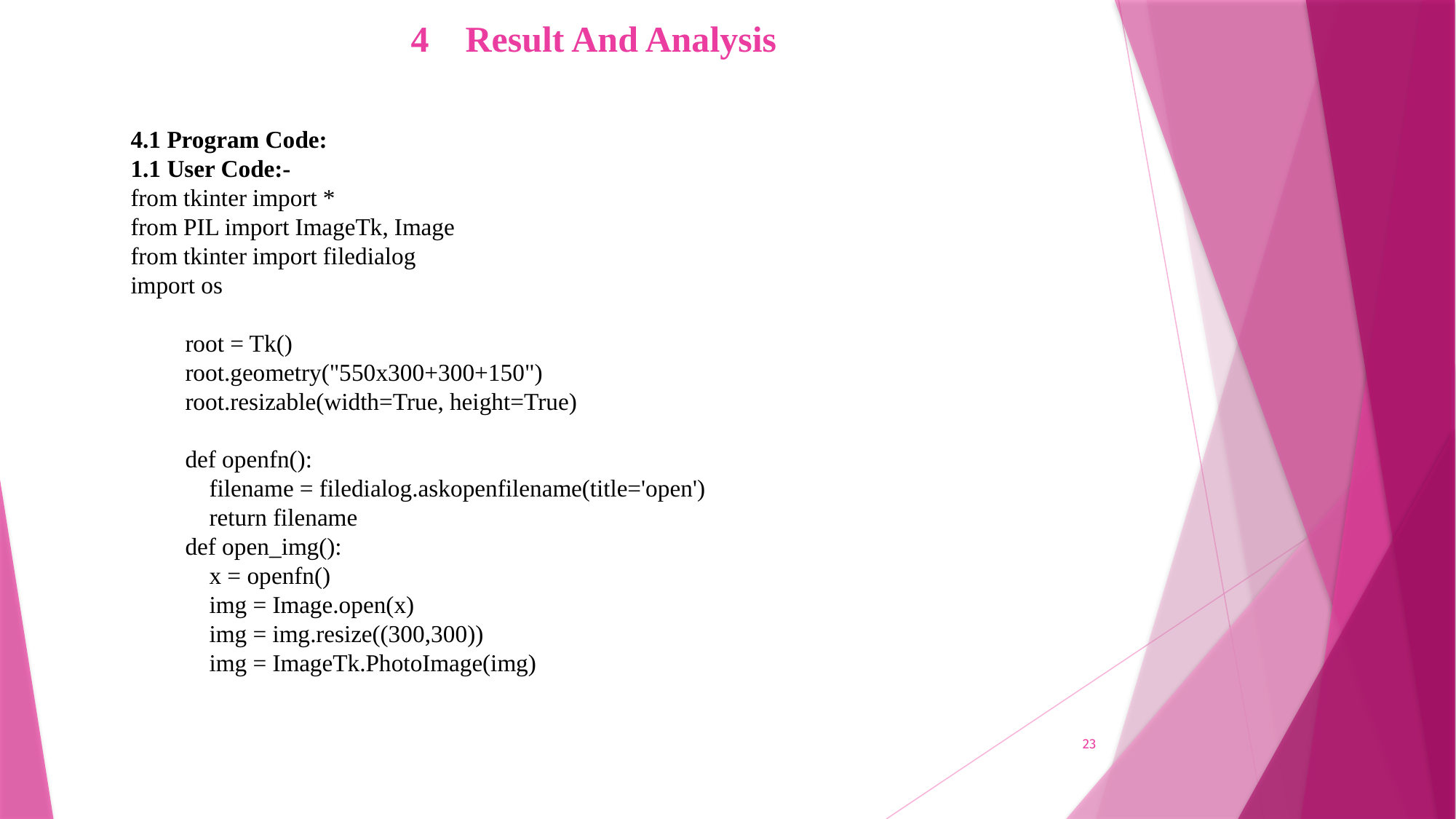

# 4    Result And Analysis
4.1 Program Code:
1.1 User Code:-
from tkinter import *
from PIL import ImageTk, Image
from tkinter import filedialog
import os

root = Tk()
root.geometry("550x300+300+150")
root.resizable(width=True, height=True)

def openfn():
    filename = filedialog.askopenfilename(title='open')
    return filename
def open_img():
    x = openfn()
    img = Image.open(x)
    img = img.resize((300,300))
    img = ImageTk.PhotoImage(img)
23